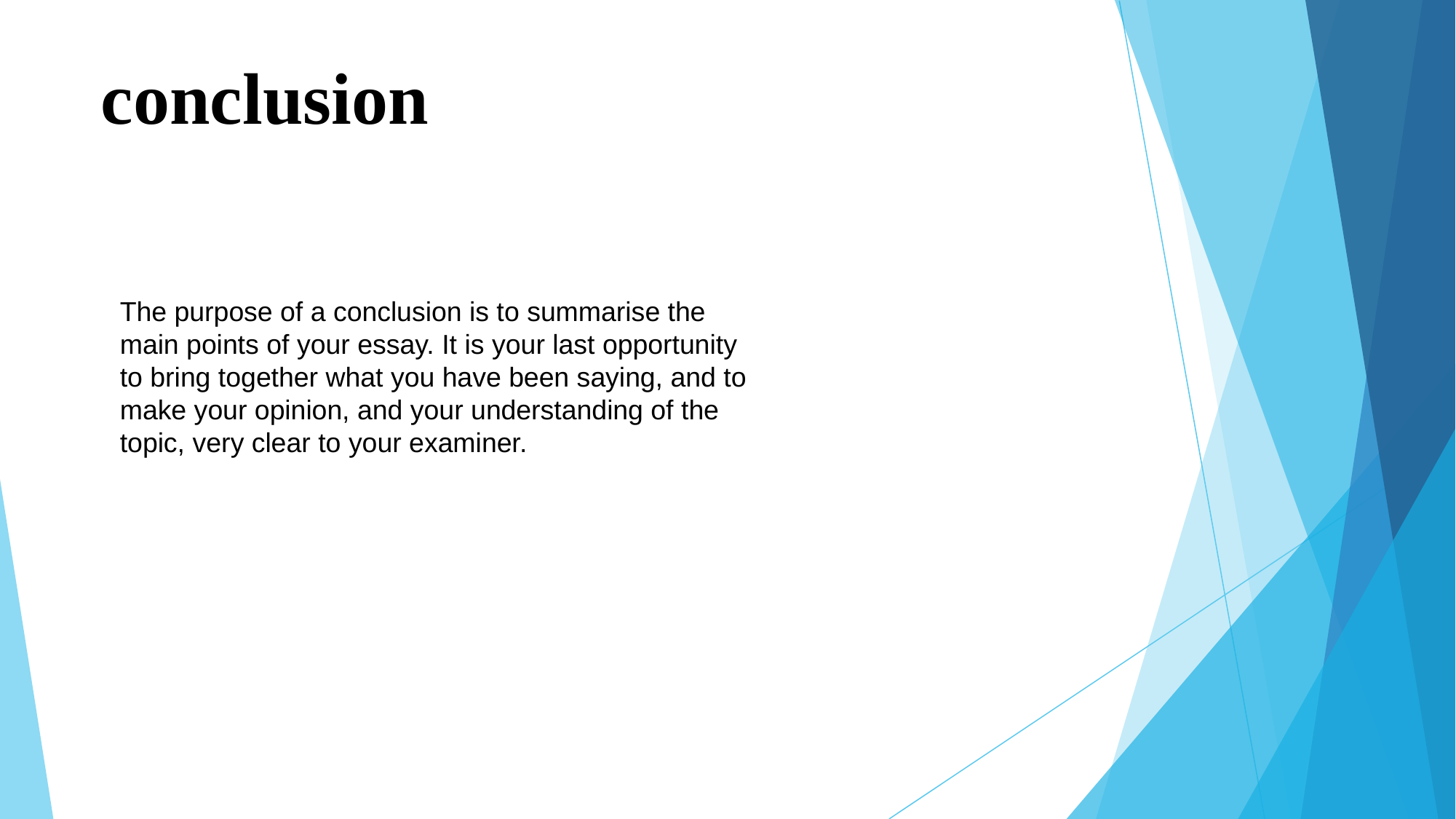

# conclusion
The purpose of a conclusion is to summarise the main points of your essay. It is your last opportunity to bring together what you have been saying, and to make your opinion, and your understanding of the topic, very clear to your examiner.